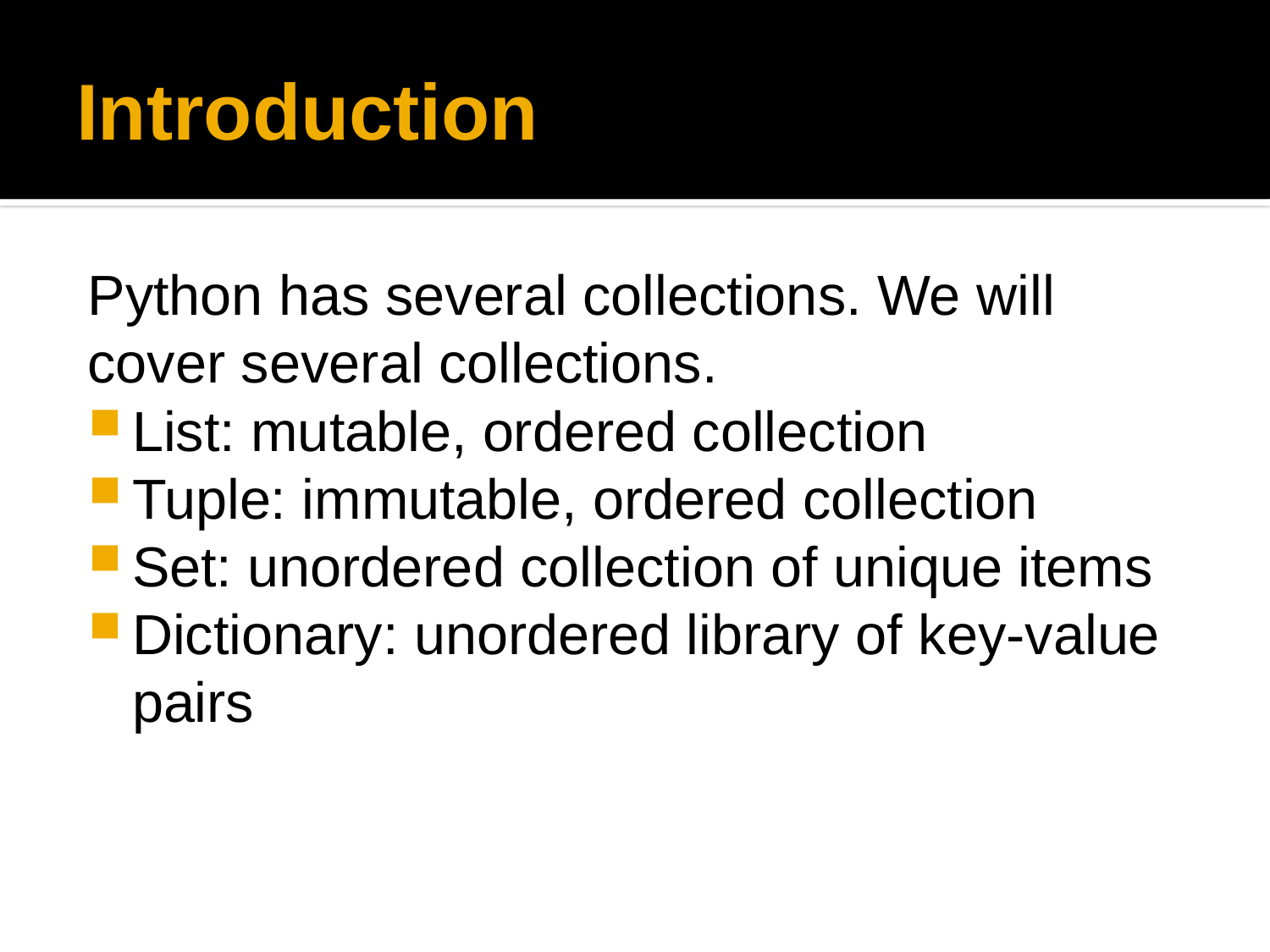

# Introduction
Python has several collections. We will cover several collections.
List: mutable, ordered collection
Tuple: immutable, ordered collection
Set: unordered collection of unique items
Dictionary: unordered library of key-value pairs